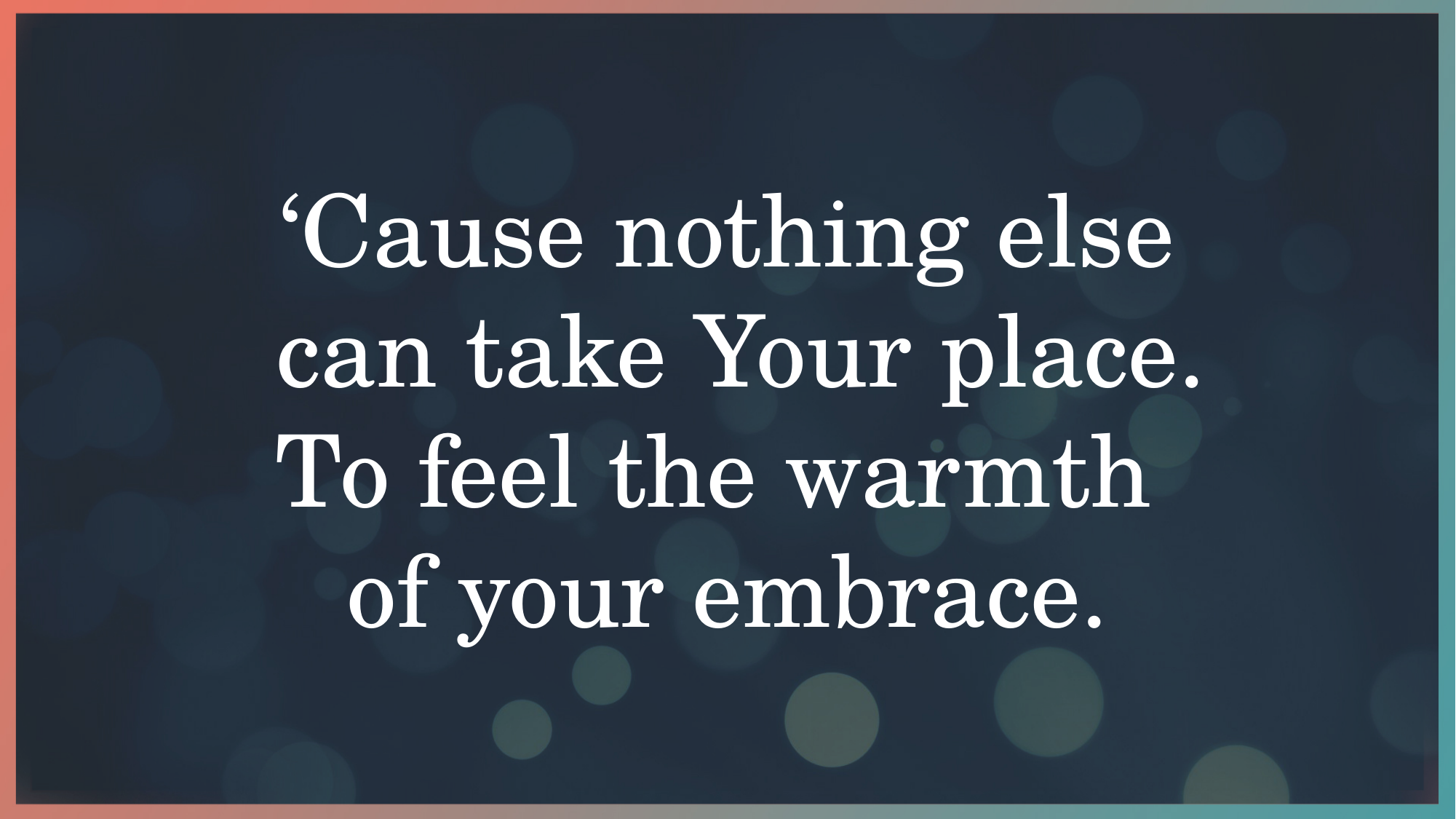

‘Cause nothing else
 can take Your place.
To feel the warmth
of your embrace.